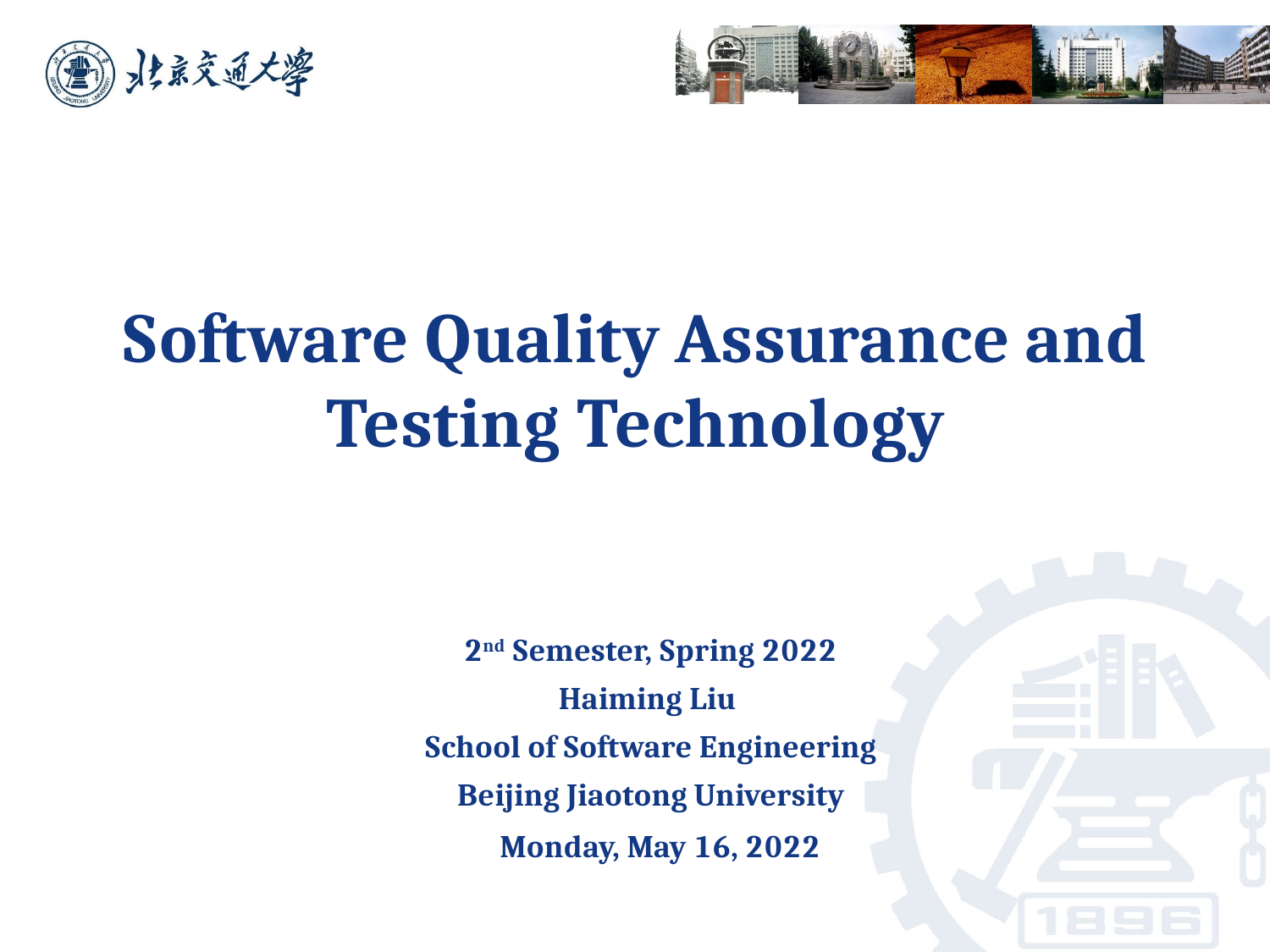

# Software Quality Assurance and Testing Technology
2nd Semester, Spring 2022
Haiming Liu
School of Software Engineering
Beijing Jiaotong University
Monday, May 16, 2022